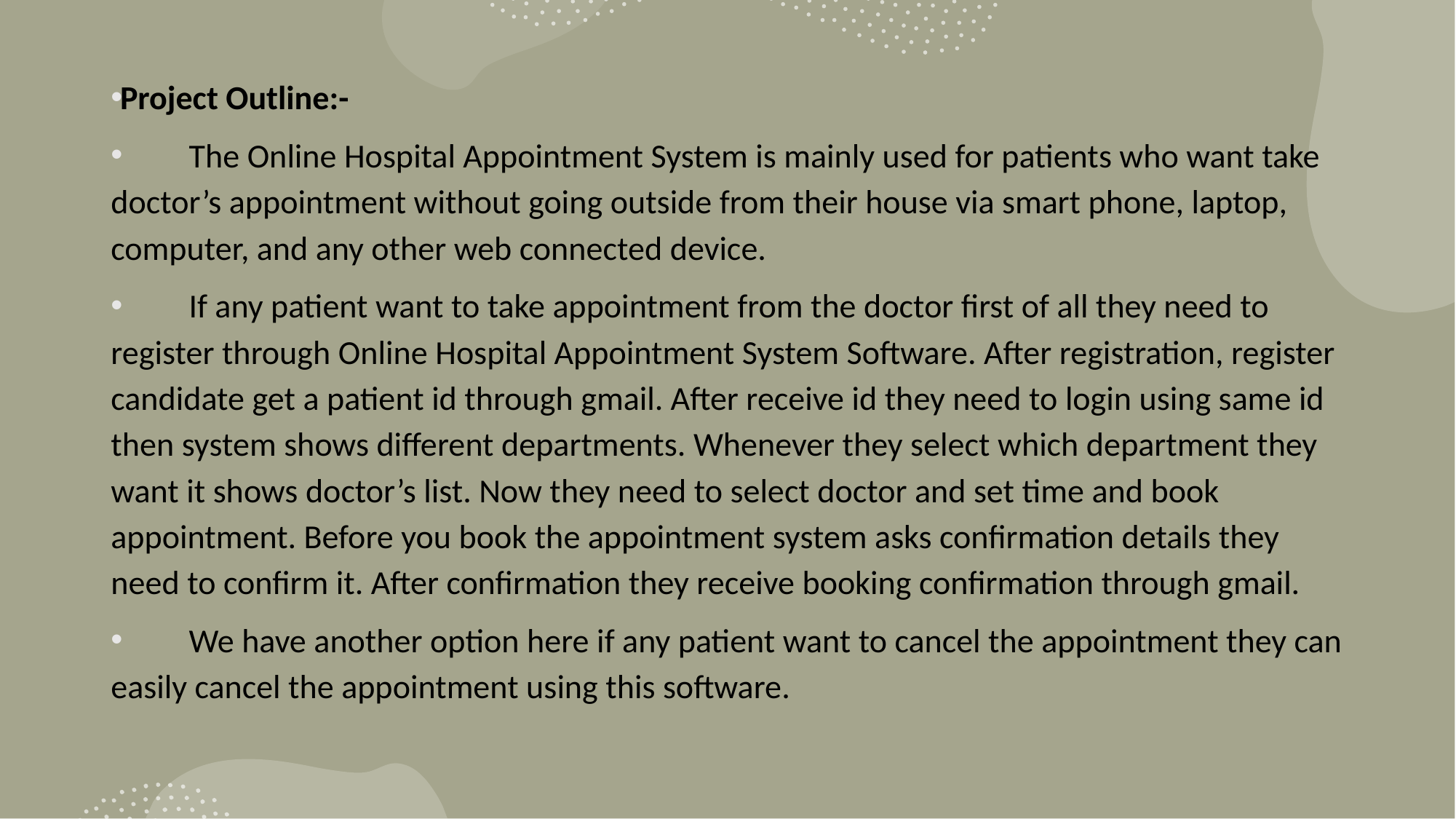

Project Outline:-
         The Online Hospital Appointment System is mainly used for patients who want take doctor’s appointment without going outside from their house via smart phone, laptop, computer, and any other web connected device.
         If any patient want to take appointment from the doctor first of all they need to register through Online Hospital Appointment System Software. After registration, register candidate get a patient id through gmail. After receive id they need to login using same id then system shows different departments. Whenever they select which department they want it shows doctor’s list. Now they need to select doctor and set time and book appointment. Before you book the appointment system asks confirmation details they need to confirm it. After confirmation they receive booking confirmation through gmail.
         We have another option here if any patient want to cancel the appointment they can easily cancel the appointment using this software.